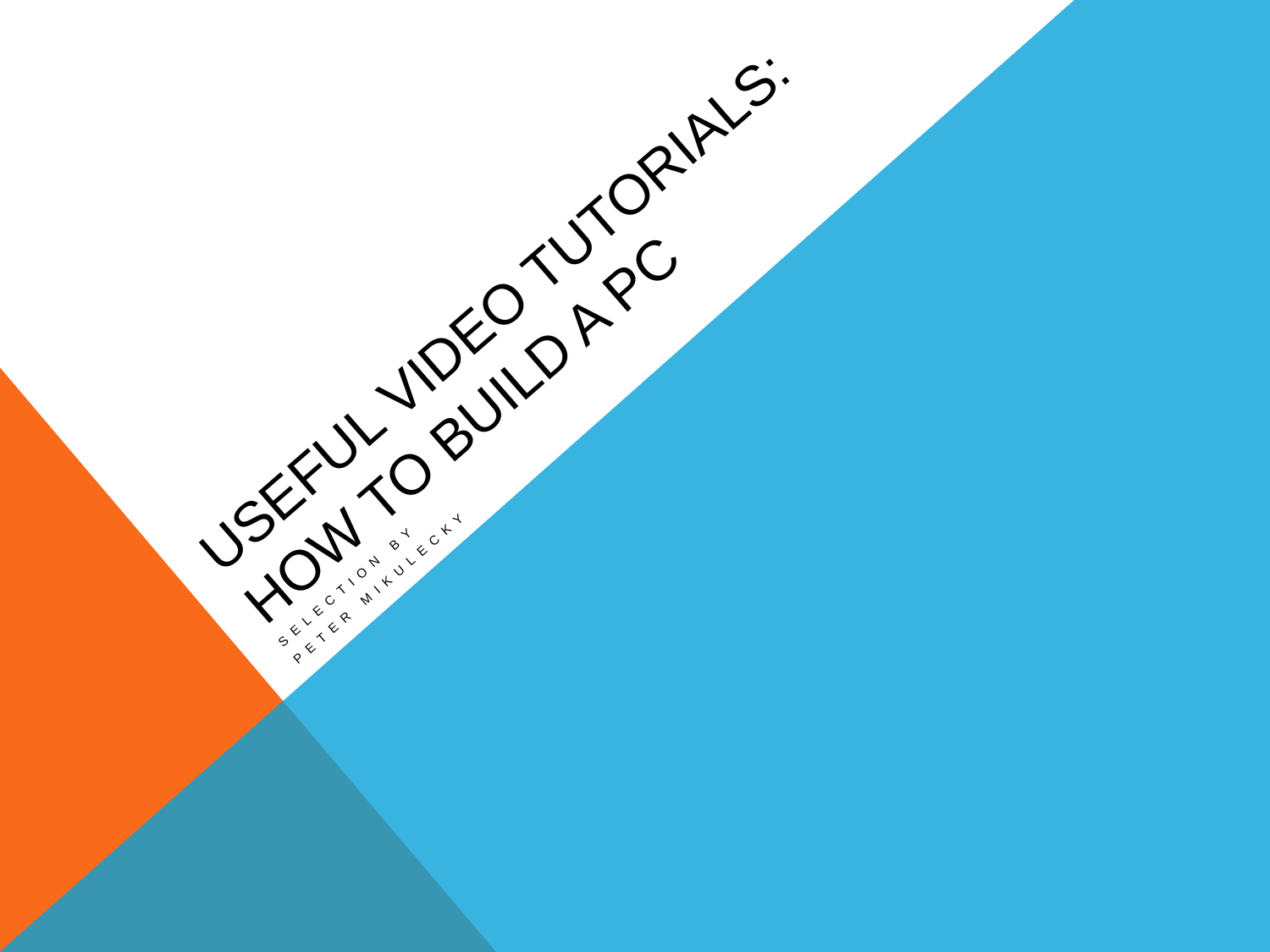

# Useful Video Tutorials: How to Build a PC
Selection by
Peter Mikulecky